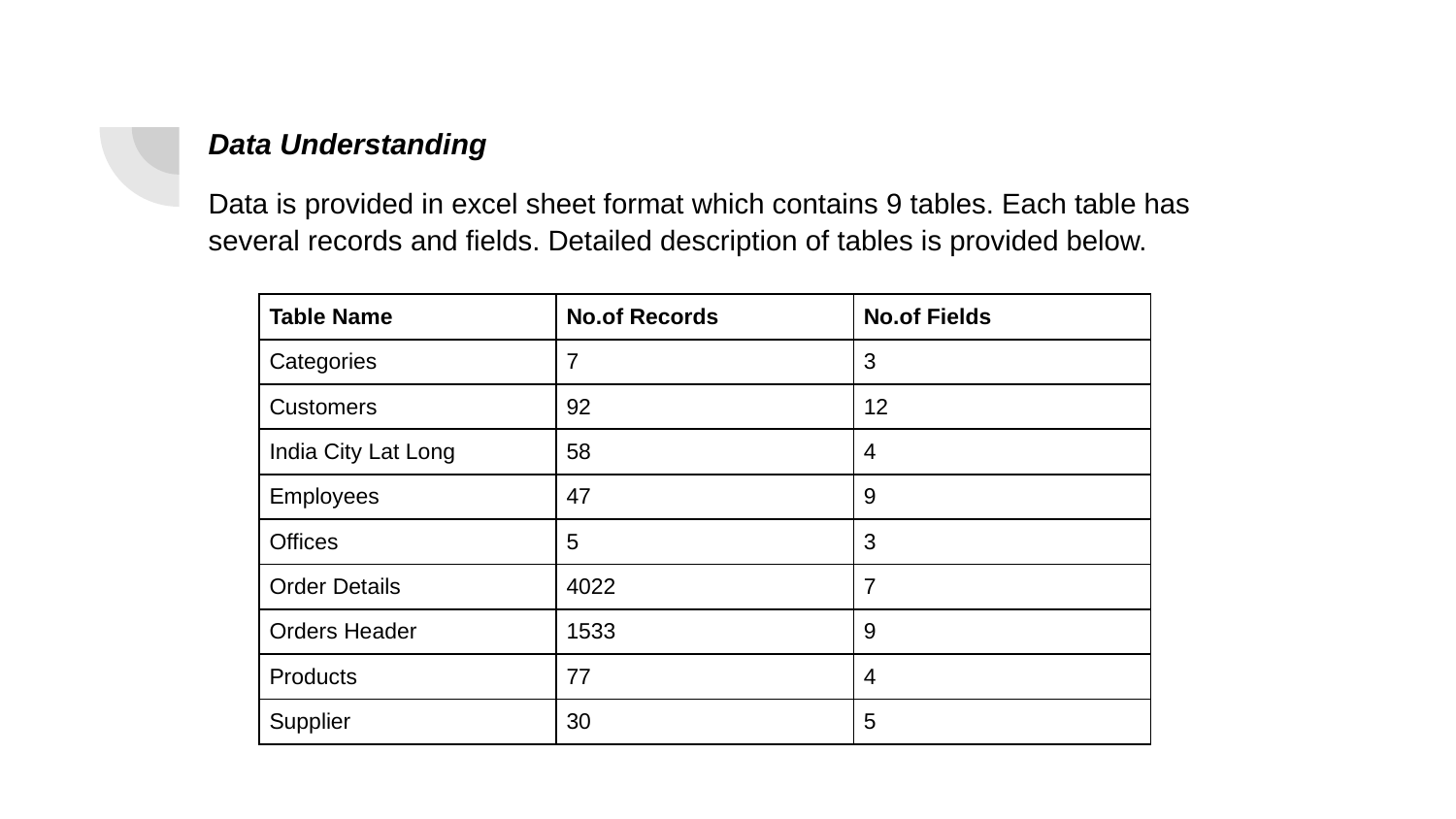

# Data Understanding

Data is provided in excel sheet format which contains 9 tables. Each table has several records and fields. Detailed description of tables is provided below.
| Table Name | No.of Records | No.of Fields |
| --- | --- | --- |
| Categories | 7 | 3 |
| Customers | 92 | 12 |
| India City Lat Long | 58 | 4 |
| Employees | 47 | 9 |
| Offices | 5 | 3 |
| Order Details | 4022 | 7 |
| Orders Header | 1533 | 9 |
| Products | 77 | 4 |
| Supplier | 30 | 5 |